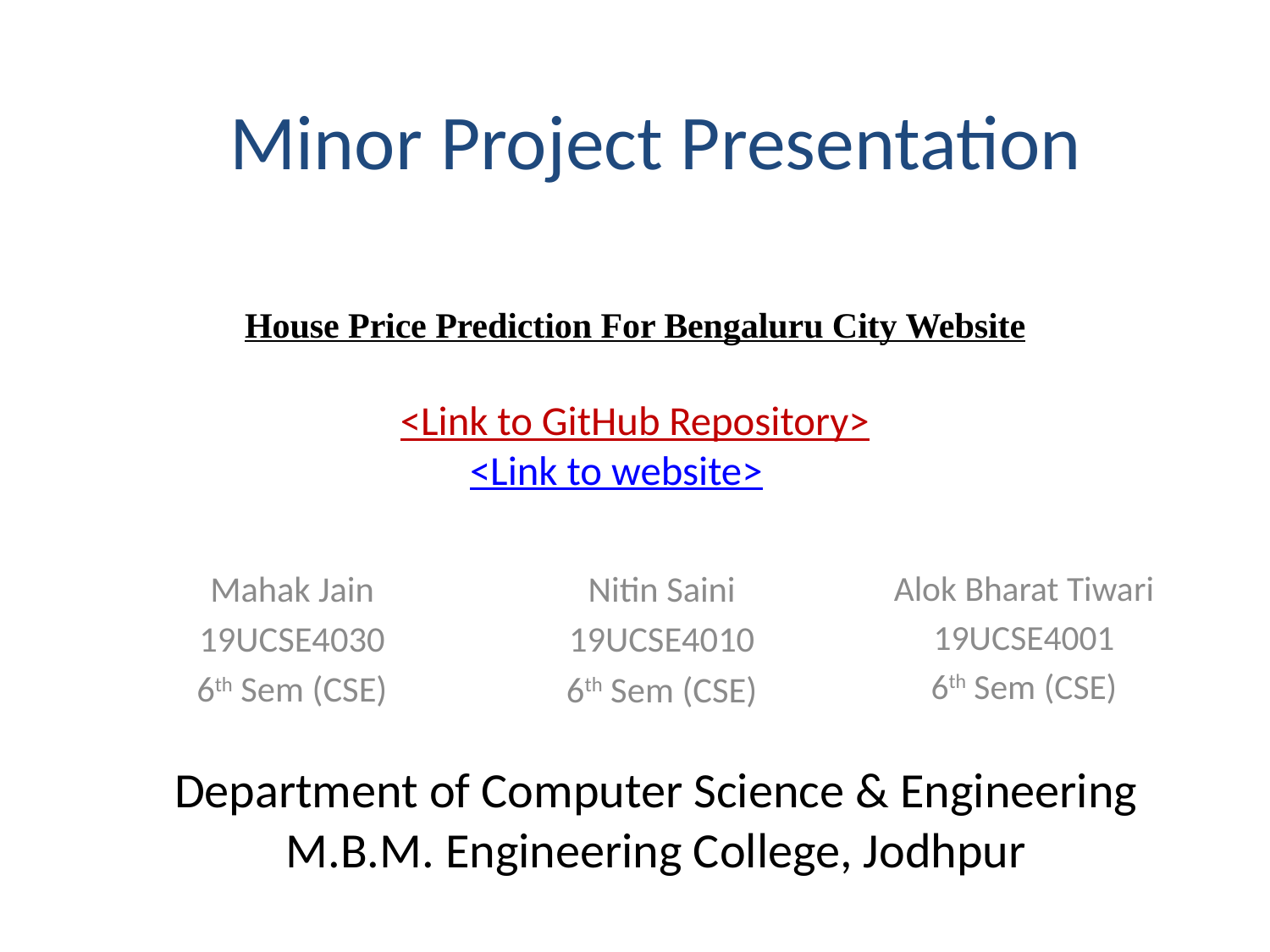

Minor Project Presentation
# House Price Prediction For Bengaluru City Website <Link to GitHub Repository> <Link to website>
Mahak Jain
19UCSE4030
6th Sem (CSE)
Alok Bharat Tiwari
19UCSE4001
6th Sem (CSE)
Nitin Saini
19UCSE4010
6th Sem (CSE)

Department of Computer Science & Engineering
M.B.M. Engineering College, Jodhpur